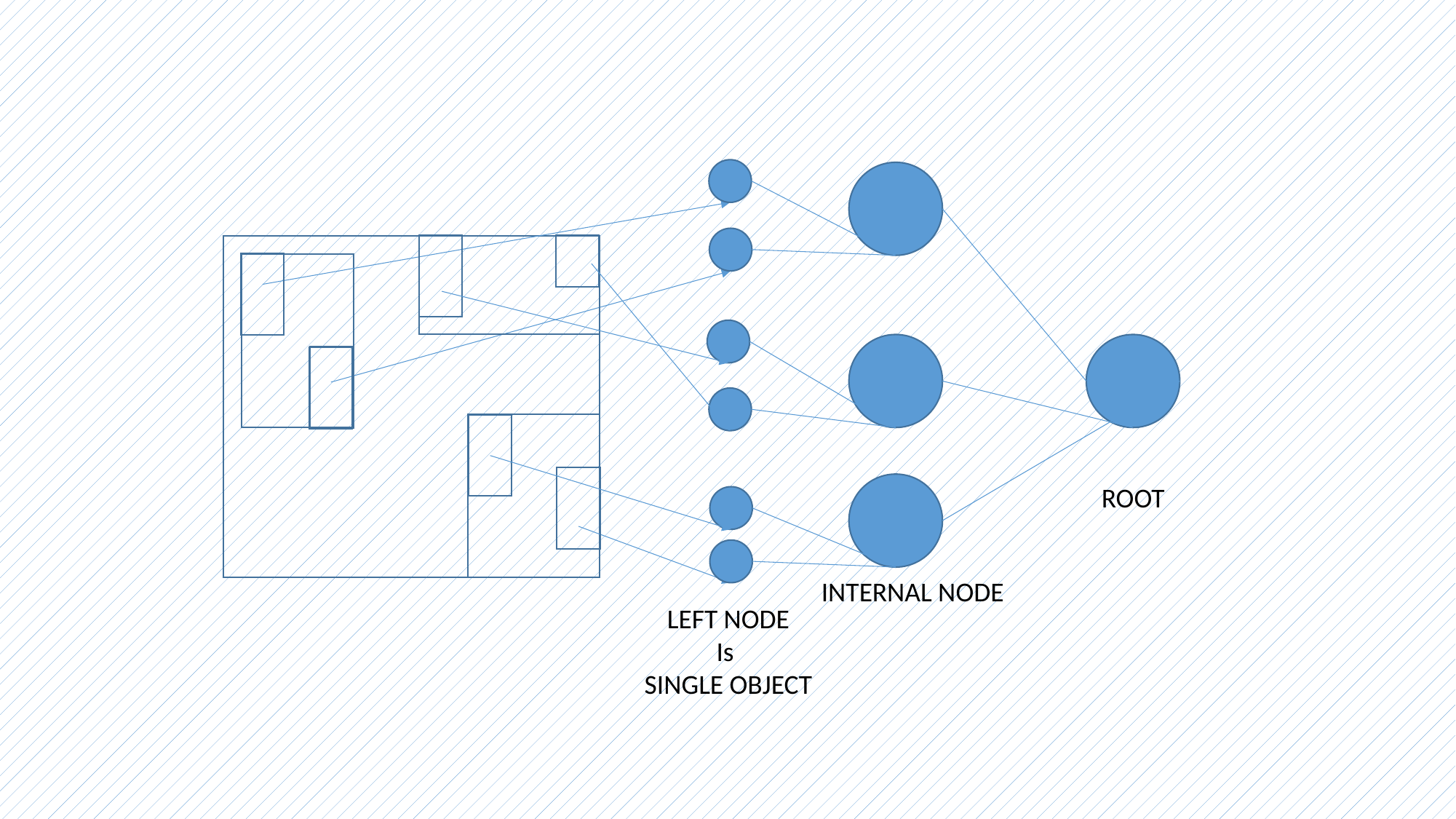

ROOT

INTERNAL NODE
LEFT NODE
Is
SINGLE OBJECT